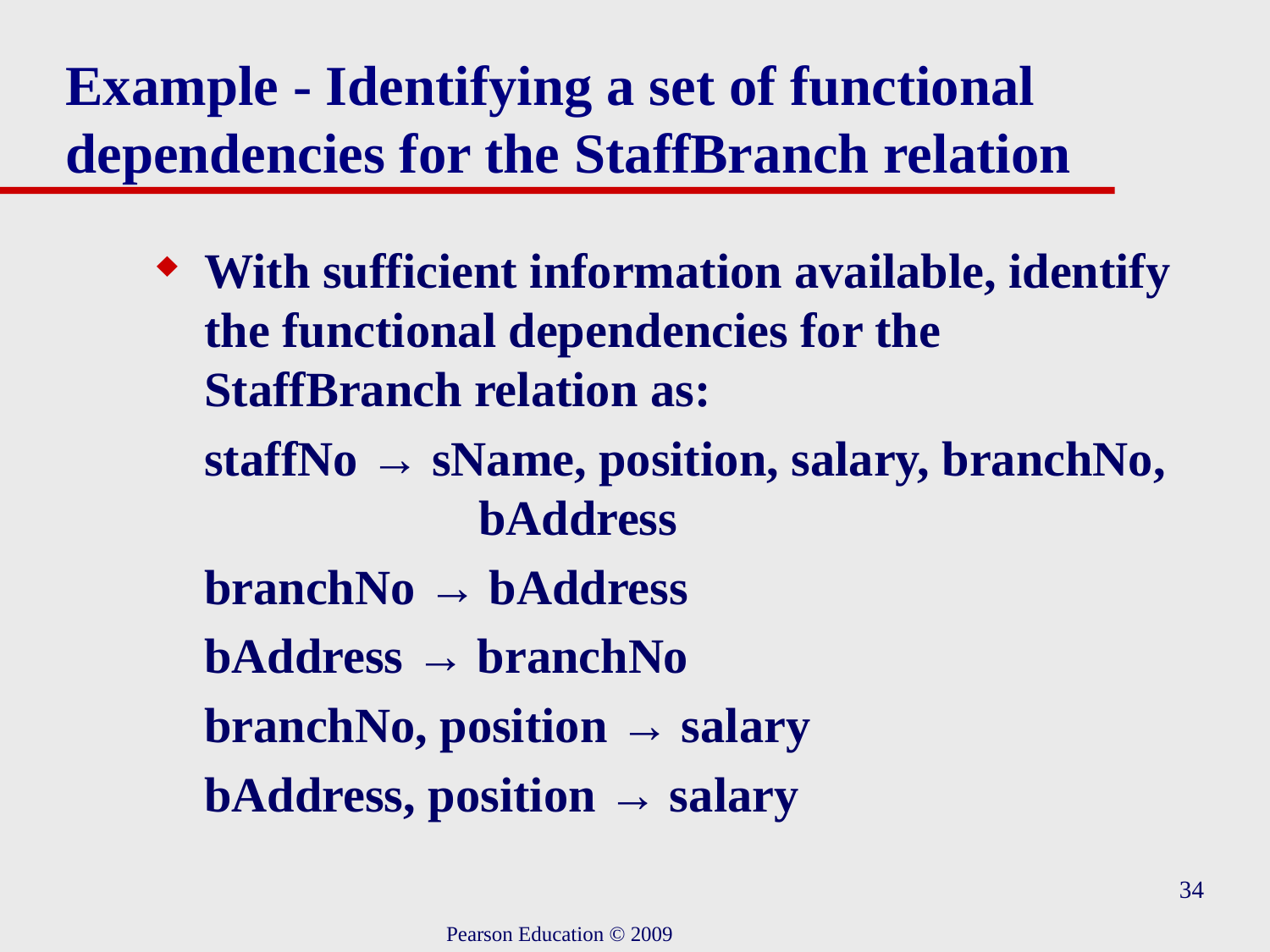

# Example - Identifying a set of functional dependencies for the StaffBranch relation
With sufficient information available, identify the functional dependencies for the StaffBranch relation as:
	staffNo → sName, position, salary, branchNo, 	            bAddress
	branchNo → bAddress
	bAddress → branchNo
	branchNo, position → salary
	bAddress, position → salary
34
Pearson Education © 2009